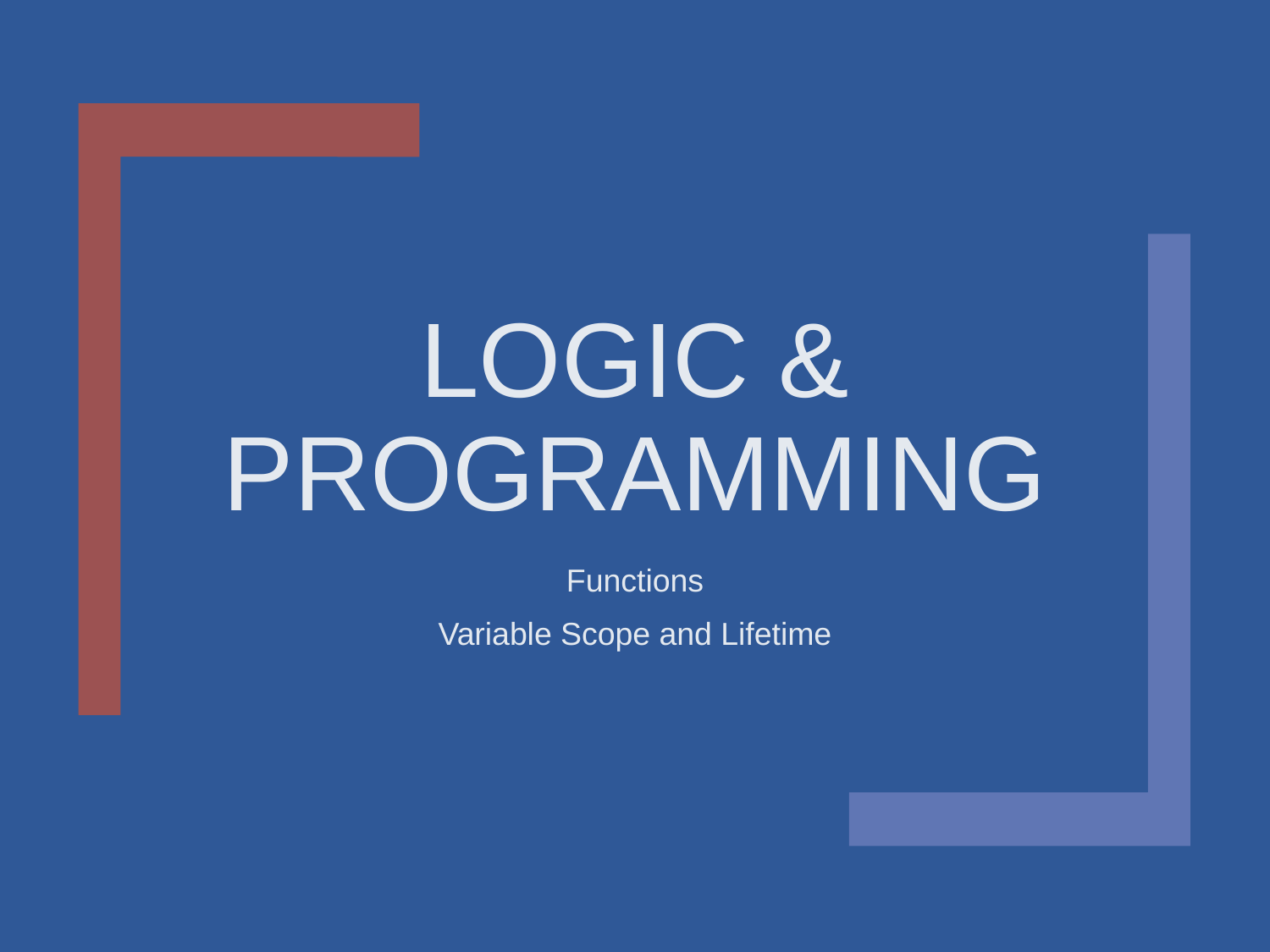

# Logic & Programming
Functions
Variable Scope and Lifetime